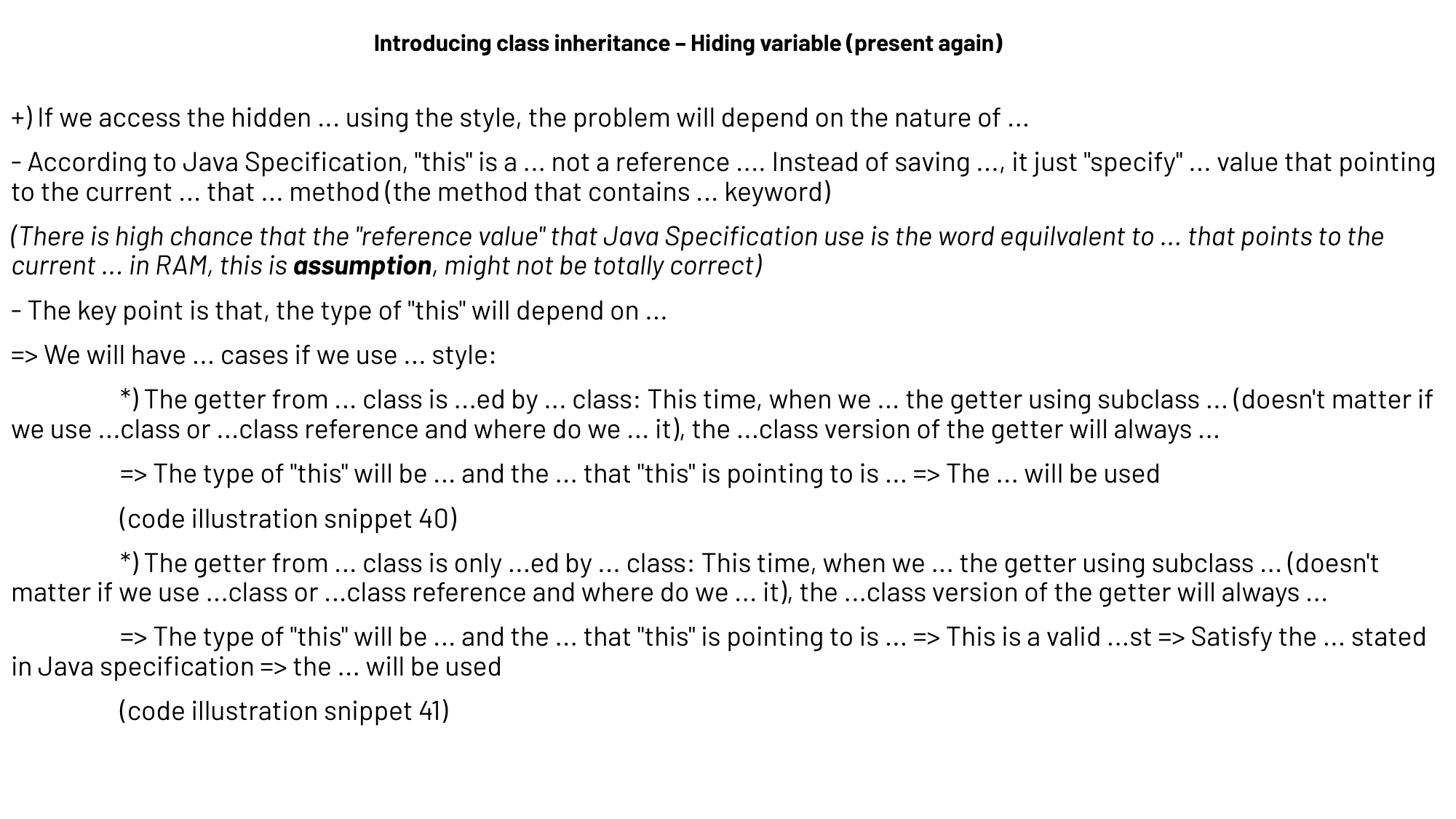

Introducing class inheritance – Hiding variable (present again)
+) If we access the hidden ... using the style, the problem will depend on the nature of ...
- According to Java Specification, "this" is a ... not a reference .... Instead of saving ..., it just "specify" ... value that pointing to the current ... that ... method (the method that contains ... keyword)
(There is high chance that the "reference value" that Java Specification use is the word equilvalent to ... that points to the current ... in RAM, this is assumption, might not be totally correct)
- The key point is that, the type of "this" will depend on ...
=> We will have ... cases if we use ... style:
	*) The getter from ... class is ...ed by ... class: This time, when we ... the getter using subclass ... (doesn't matter if we use ...class or ...class reference and where do we ... it), the ...class version of the getter will always ...
	=> The type of "this" will be ... and the ... that "this" is pointing to is ... => The ... will be used
	(code illustration snippet 40)
	*) The getter from ... class is only ...ed by ... class: This time, when we ... the getter using subclass ... (doesn't matter if we use ...class or ...class reference and where do we ... it), the ...class version of the getter will always ...
	=> The type of "this" will be ... and the ... that "this" is pointing to is ... => This is a valid ...st => Satisfy the ... stated in Java specification => the ... will be used
	(code illustration snippet 41)